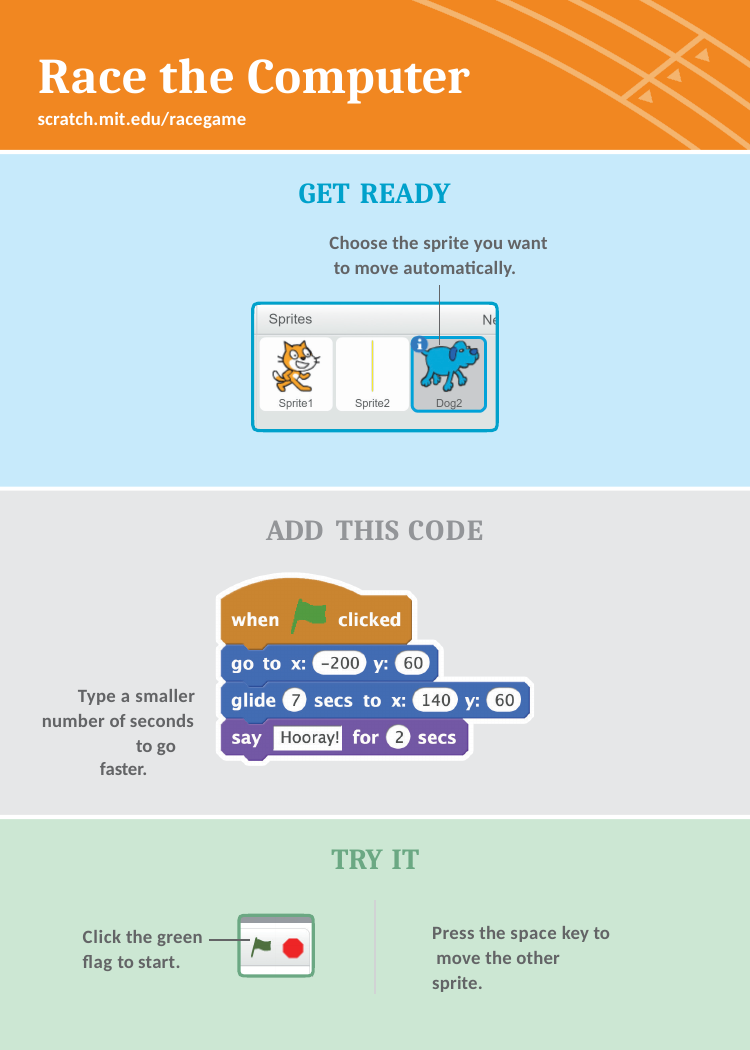

# Race the Computer
scratch.mit.edu/racegame

GET READY
Choose the sprite you want  to move automatically.

ADD  THIS CODE

Type a smaller  number of seconds
to go faster.

TRY IT

Press the space key to  move the other sprite.
Click the green
flag to start.